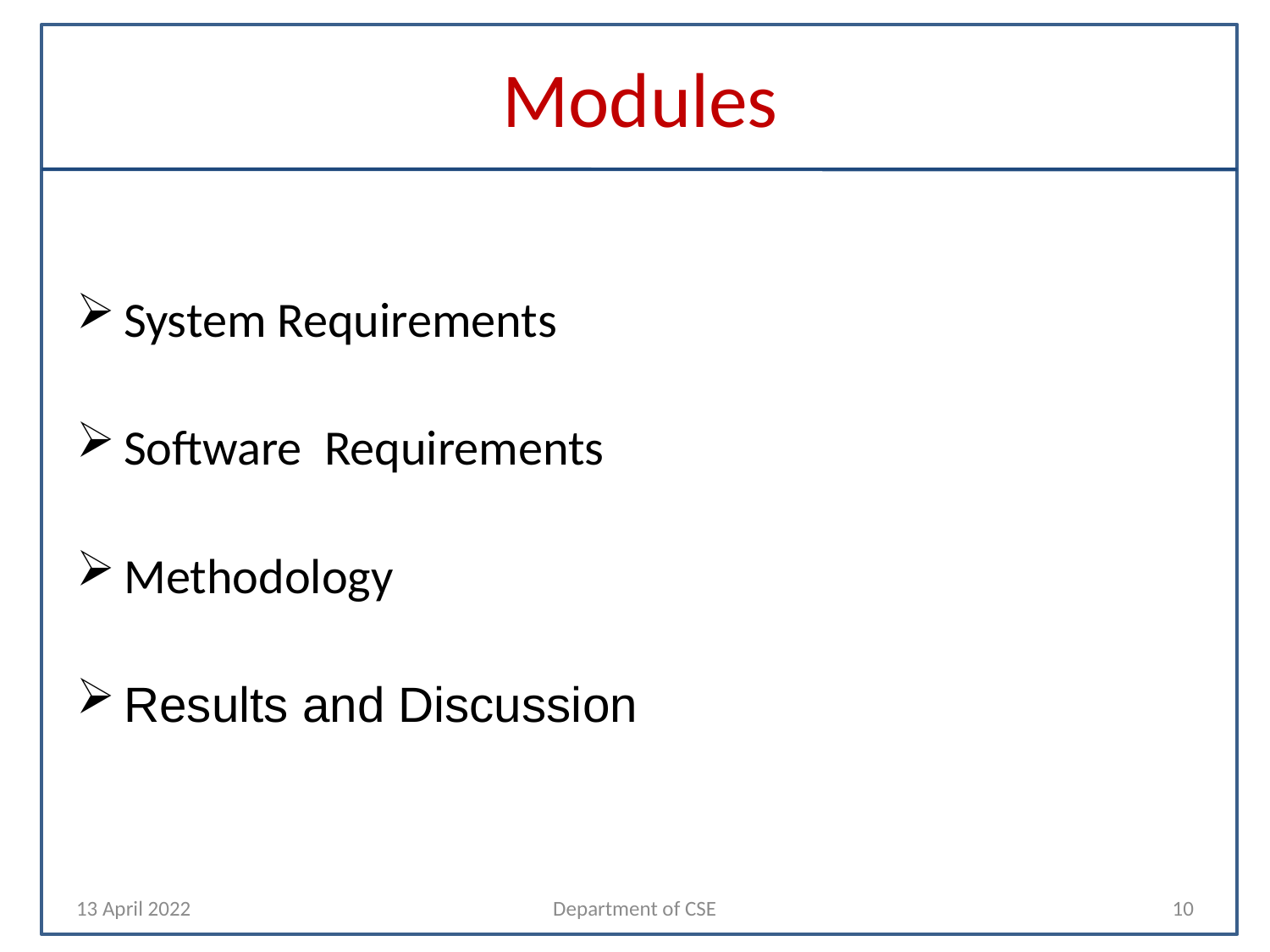

# Modules
System Requirements
Software  Requirements
Methodology
Results and Discussion
13 April 2022
Department of CSE
10